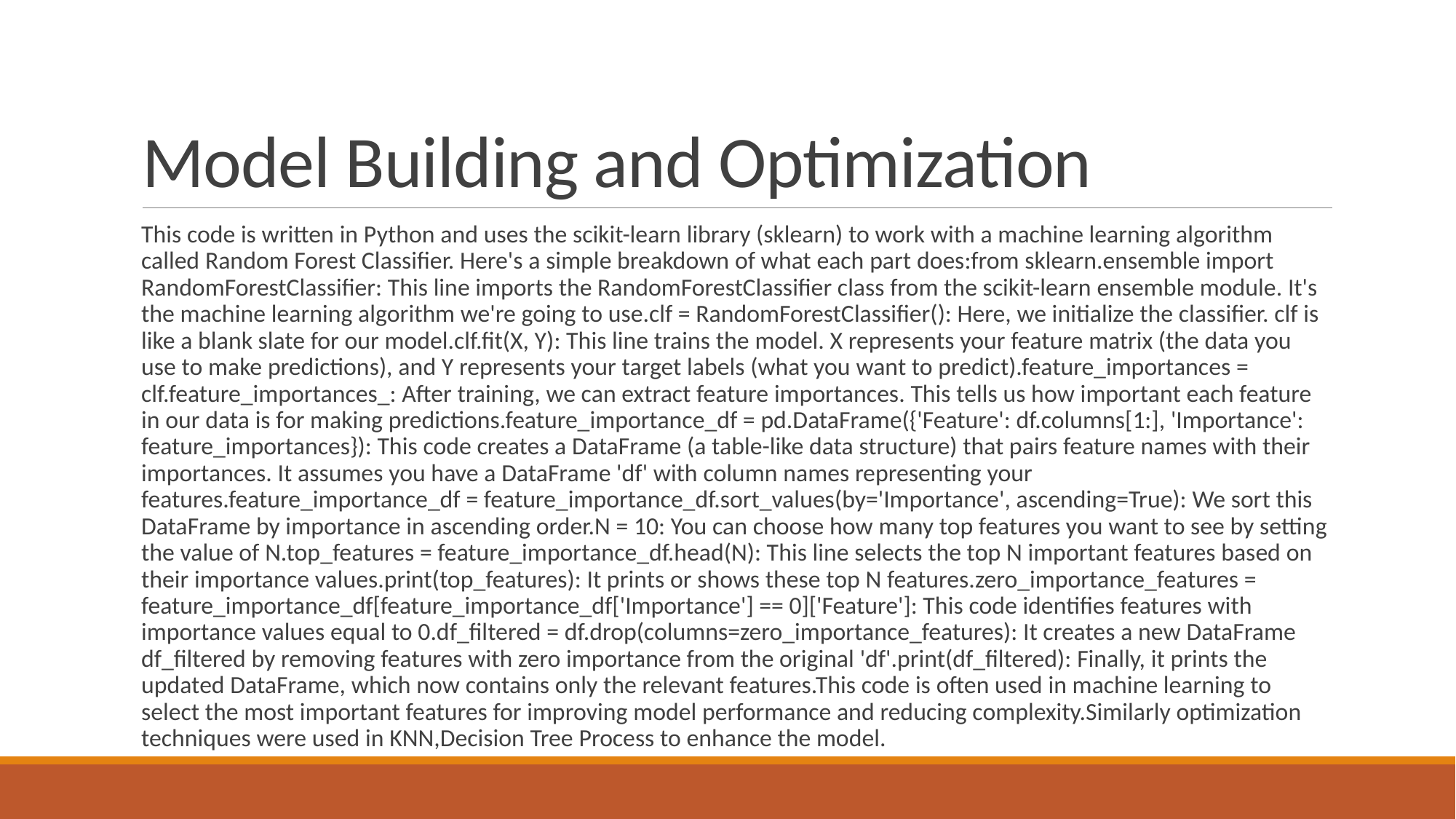

# Model Building and Optimization
This code is written in Python and uses the scikit-learn library (sklearn) to work with a machine learning algorithm called Random Forest Classifier. Here's a simple breakdown of what each part does:from sklearn.ensemble import RandomForestClassifier: This line imports the RandomForestClassifier class from the scikit-learn ensemble module. It's the machine learning algorithm we're going to use.clf = RandomForestClassifier(): Here, we initialize the classifier. clf is like a blank slate for our model.clf.fit(X, Y): This line trains the model. X represents your feature matrix (the data you use to make predictions), and Y represents your target labels (what you want to predict).feature_importances = clf.feature_importances_: After training, we can extract feature importances. This tells us how important each feature in our data is for making predictions.feature_importance_df = pd.DataFrame({'Feature': df.columns[1:], 'Importance': feature_importances}): This code creates a DataFrame (a table-like data structure) that pairs feature names with their importances. It assumes you have a DataFrame 'df' with column names representing your features.feature_importance_df = feature_importance_df.sort_values(by='Importance', ascending=True): We sort this DataFrame by importance in ascending order.N = 10: You can choose how many top features you want to see by setting the value of N.top_features = feature_importance_df.head(N): This line selects the top N important features based on their importance values.print(top_features): It prints or shows these top N features.zero_importance_features = feature_importance_df[feature_importance_df['Importance'] == 0]['Feature']: This code identifies features with importance values equal to 0.df_filtered = df.drop(columns=zero_importance_features): It creates a new DataFrame df_filtered by removing features with zero importance from the original 'df'.print(df_filtered): Finally, it prints the updated DataFrame, which now contains only the relevant features.This code is often used in machine learning to select the most important features for improving model performance and reducing complexity.Similarly optimization techniques were used in KNN,Decision Tree Process to enhance the model.